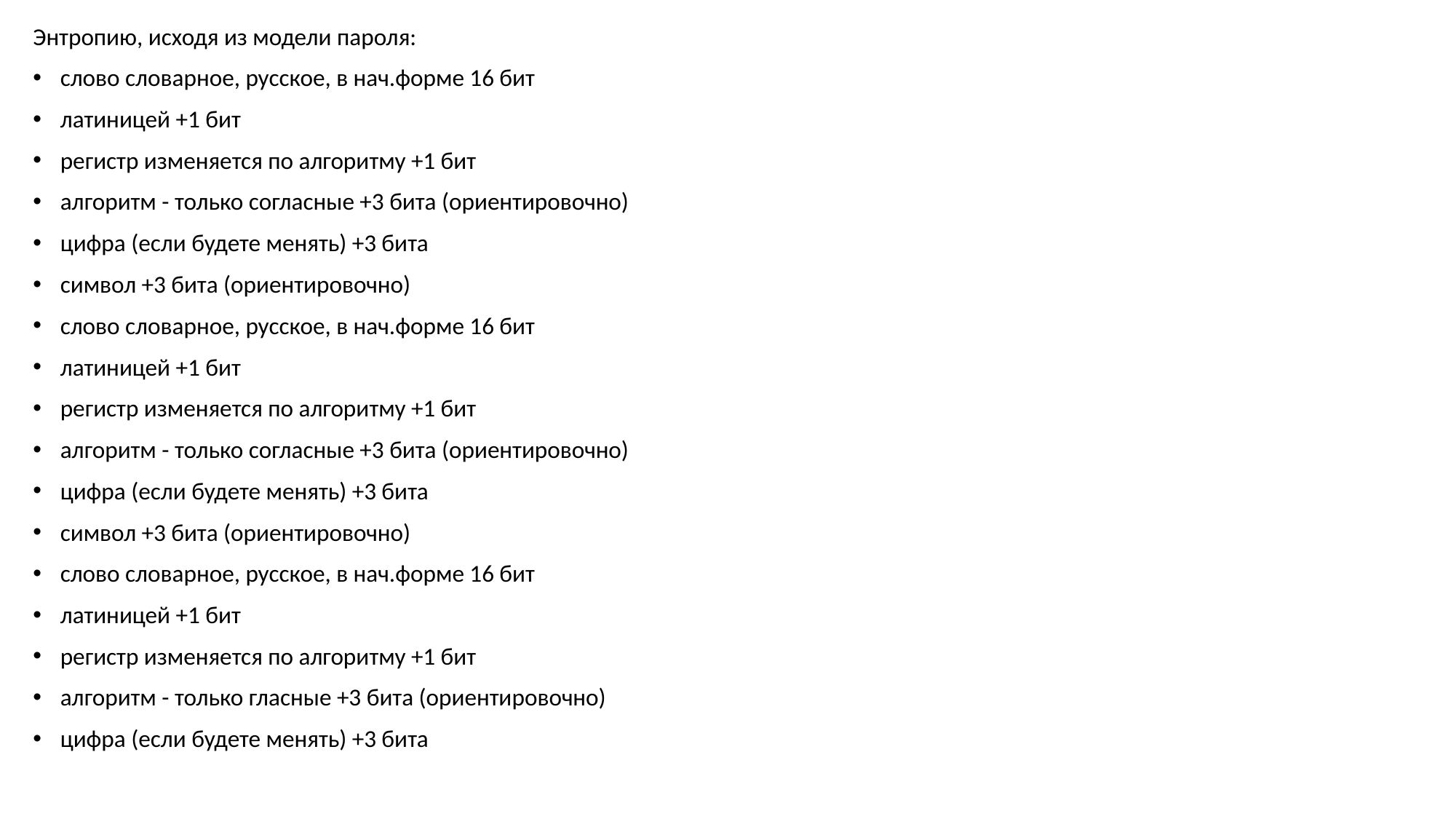

Энтропию, исходя из модели пароля:
слово словарное, русское, в нач.форме 16 бит
латиницей +1 бит
регистр изменяется по алгоритму +1 бит
алгоритм - только согласные +3 бита (ориентировочно)
цифра (если будете менять) +3 бита
символ +3 бита (ориентировочно)
слово словарное, русское, в нач.форме 16 бит
латиницей +1 бит
регистр изменяется по алгоритму +1 бит
алгоритм - только согласные +3 бита (ориентировочно)
цифра (если будете менять) +3 бита
символ +3 бита (ориентировочно)
слово словарное, русское, в нач.форме 16 бит
латиницей +1 бит
регистр изменяется по алгоритму +1 бит
алгоритм - только гласные +3 бита (ориентировочно)
цифра (если будете менять) +3 бита